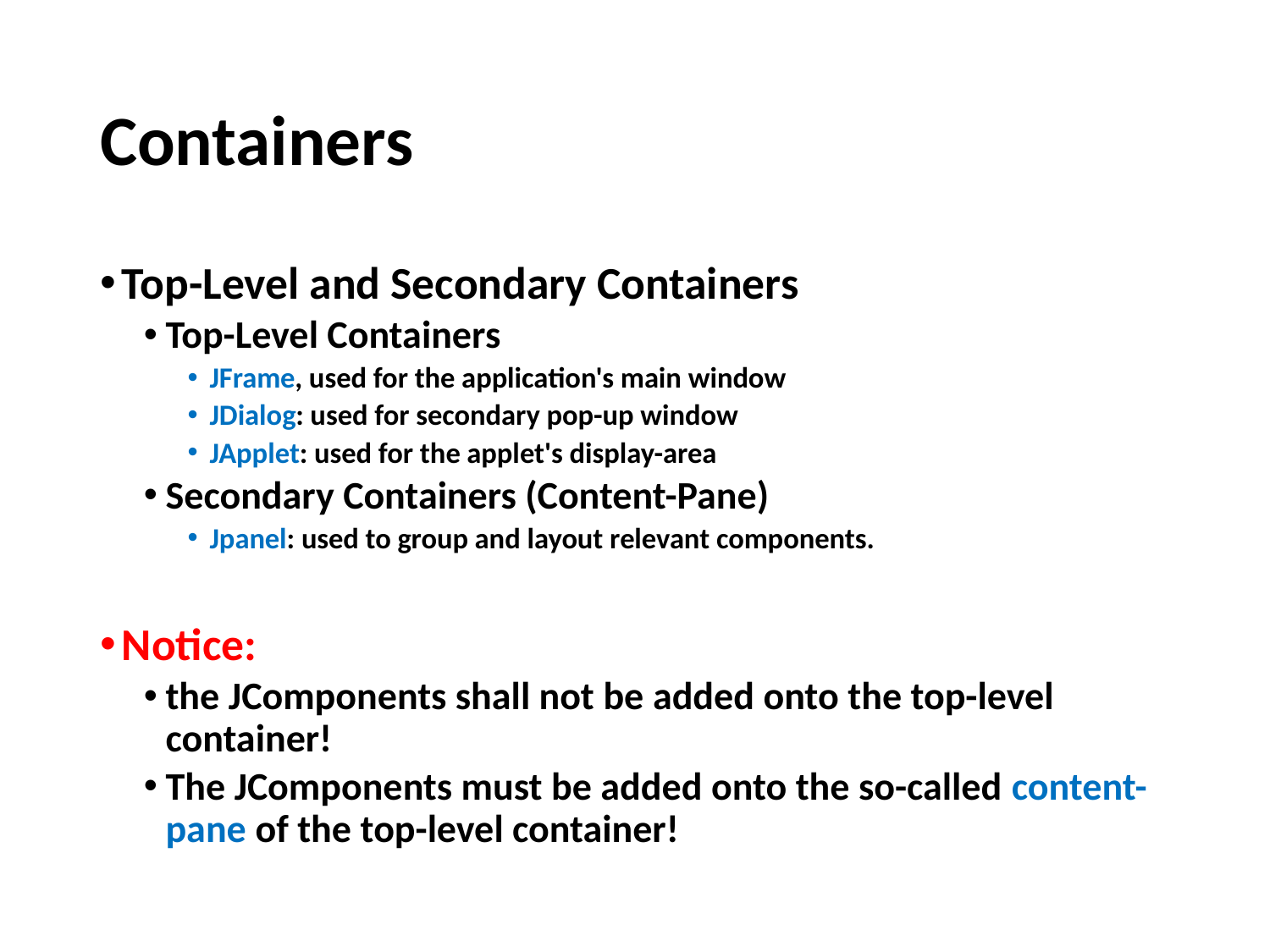

# Containers
Top-Level and Secondary Containers
Top-Level Containers
JFrame, used for the application's main window
JDialog: used for secondary pop-up window
JApplet: used for the applet's display-area
Secondary Containers (Content-Pane)
Jpanel: used to group and layout relevant components.

Notice:
the JComponents shall not be added onto the top-level container!
The JComponents must be added onto the so-called content-pane of the top-level container!